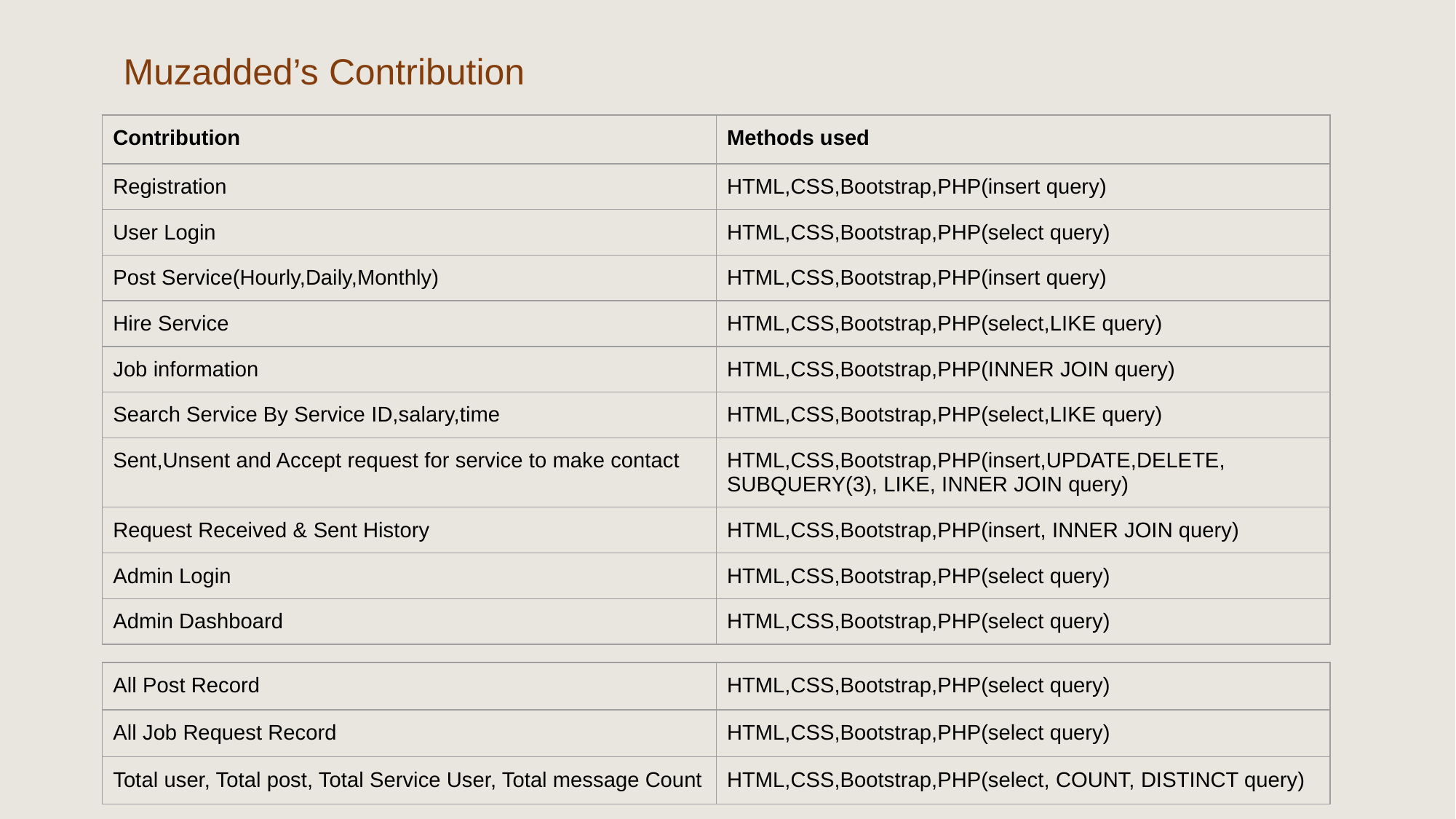

Muzadded’s Contribution
| Contribution | Methods used |
| --- | --- |
| Registration | HTML,CSS,Bootstrap,PHP(insert query) |
| User Login | HTML,CSS,Bootstrap,PHP(select query) |
| Post Service(Hourly,Daily,Monthly) | HTML,CSS,Bootstrap,PHP(insert query) |
| Hire Service | HTML,CSS,Bootstrap,PHP(select,LIKE query) |
| Job information | HTML,CSS,Bootstrap,PHP(INNER JOIN query) |
| Search Service By Service ID,salary,time | HTML,CSS,Bootstrap,PHP(select,LIKE query) |
| Sent,Unsent and Accept request for service to make contact | HTML,CSS,Bootstrap,PHP(insert,UPDATE,DELETE, SUBQUERY(3), LIKE, INNER JOIN query) |
| Request Received & Sent History | HTML,CSS,Bootstrap,PHP(insert, INNER JOIN query) |
| Admin Login | HTML,CSS,Bootstrap,PHP(select query) |
| Admin Dashboard | HTML,CSS,Bootstrap,PHP(select query) |
| All Post Record | HTML,CSS,Bootstrap,PHP(select query) |
| --- | --- |
| All Job Request Record | HTML,CSS,Bootstrap,PHP(select query) |
| Total user, Total post, Total Service User, Total message Count | HTML,CSS,Bootstrap,PHP(select, COUNT, DISTINCT query) |